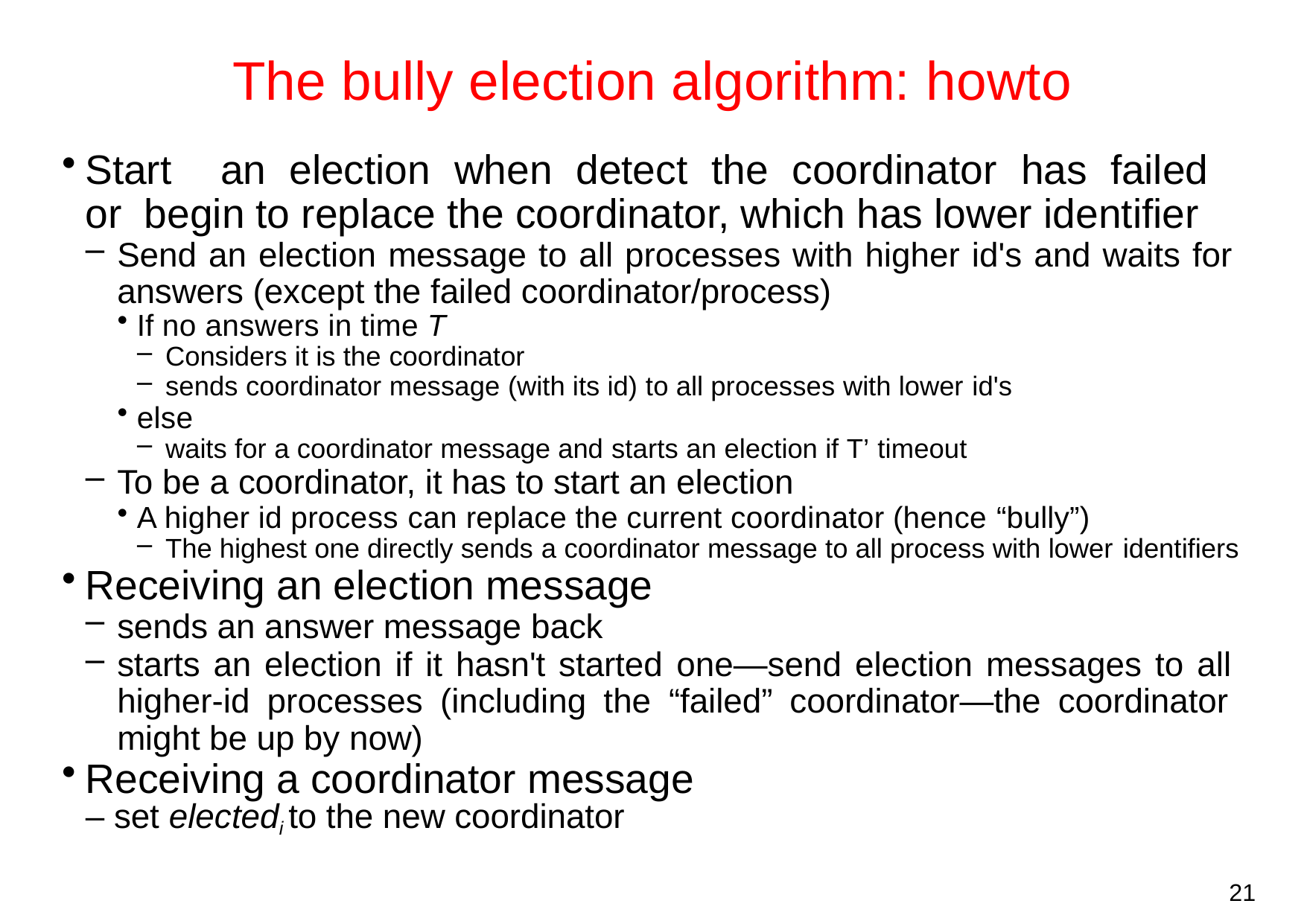

# The bully election algorithm: howto
Start	an	election	when	detect	the	coordinator	has	failed	or  begin to replace the coordinator, which has lower identifier
Send an election message to all processes with higher id's and waits for  answers (except the failed coordinator/process)
If no answers in time T
Considers it is the coordinator
sends coordinator message (with its id) to all processes with lower id's
else
waits for a coordinator message and starts an election if T’ timeout
To be a coordinator, it has to start an election
A higher id process can replace the current coordinator (hence “bully”)
The highest one directly sends a coordinator message to all process with lower identifiers
Receiving an election message
sends an answer message back
starts an election if it hasn't started one—send election messages to all  higher-id processes (including the “failed” coordinator—the coordinator  might be up by now)
Receiving a coordinator message
– set electedi to the new coordinator
21